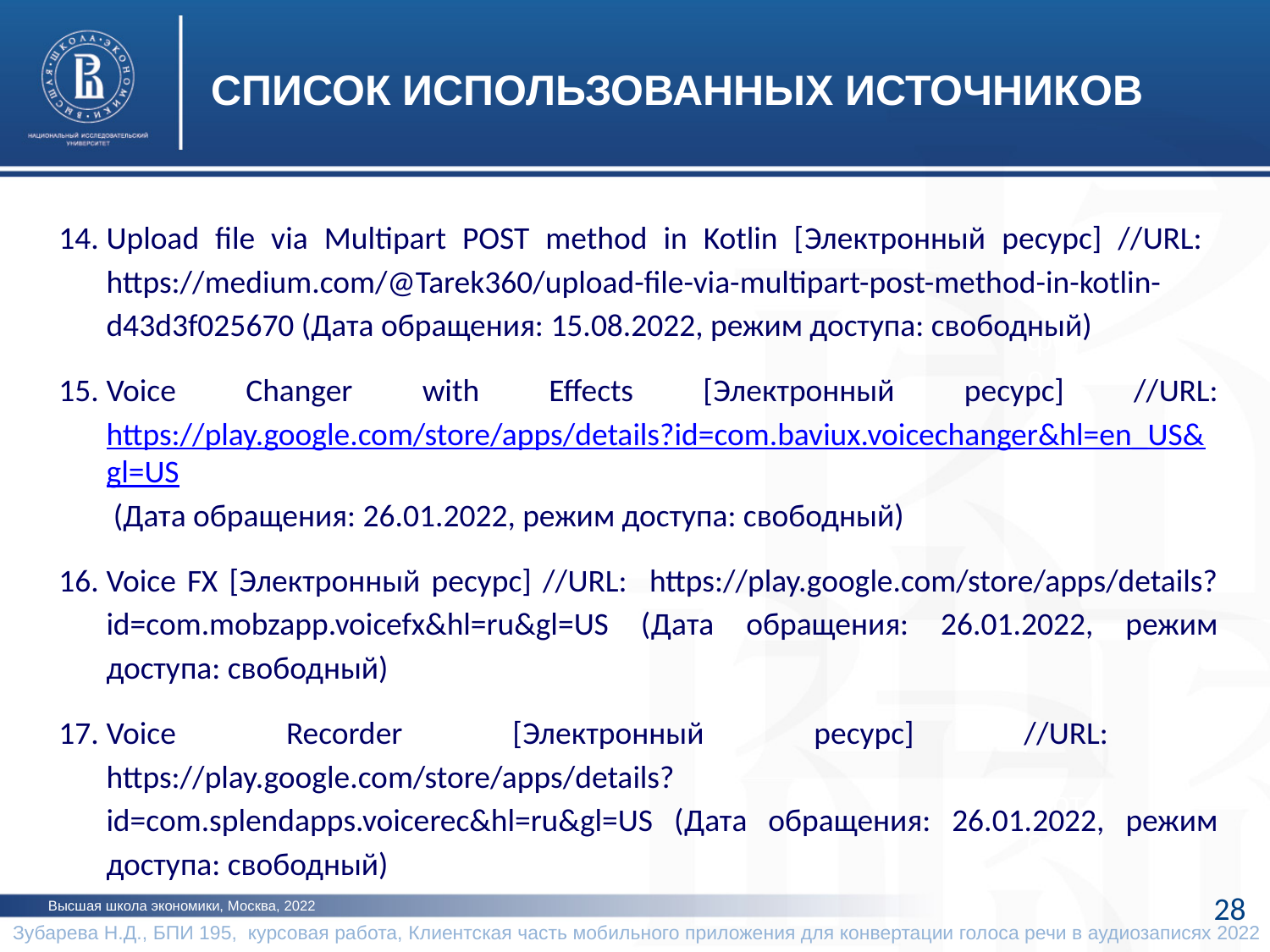

СПИСОК ИСПОЛЬЗОВАННЫХ ИСТОЧНИКОВ
Upload file via Multipart POST method in Kotlin [Электронный ресурс] //URL:  https://medium.com/@Tarek360/upload-file-via-multipart-post-method-in-kotlin-d43d3f025670 (Дата обращения: 15.08.2022, режим доступа: свободный)
Voice Changer with Effects [Электронный ресурс] //URL: https://play.google.com/store/apps/details?id=com.baviux.voicechanger&hl=en_US&gl=US (Дата обращения: 26.01.2022, режим доступа: свободный)
Voice FX [Электронный ресурс] //URL:  https://play.google.com/store/apps/details?id=com.mobzapp.voicefx&hl=ru&gl=US (Дата обращения: 26.01.2022, режим доступа: свободный)
Voice Recorder [Электронный ресурс] //URL:  https://play.google.com/store/apps/details?id=com.splendapps.voicerec&hl=ru&gl=US (Дата обращения: 26.01.2022, режим доступа: свободный)
фото
фото
28
Высшая школа экономики, Москва, 2022
Зубарева Н.Д., БПИ 195,  курсовая работа, Клиентская часть мобильного приложения для конвертации голоса речи в аудиозаписях 2022